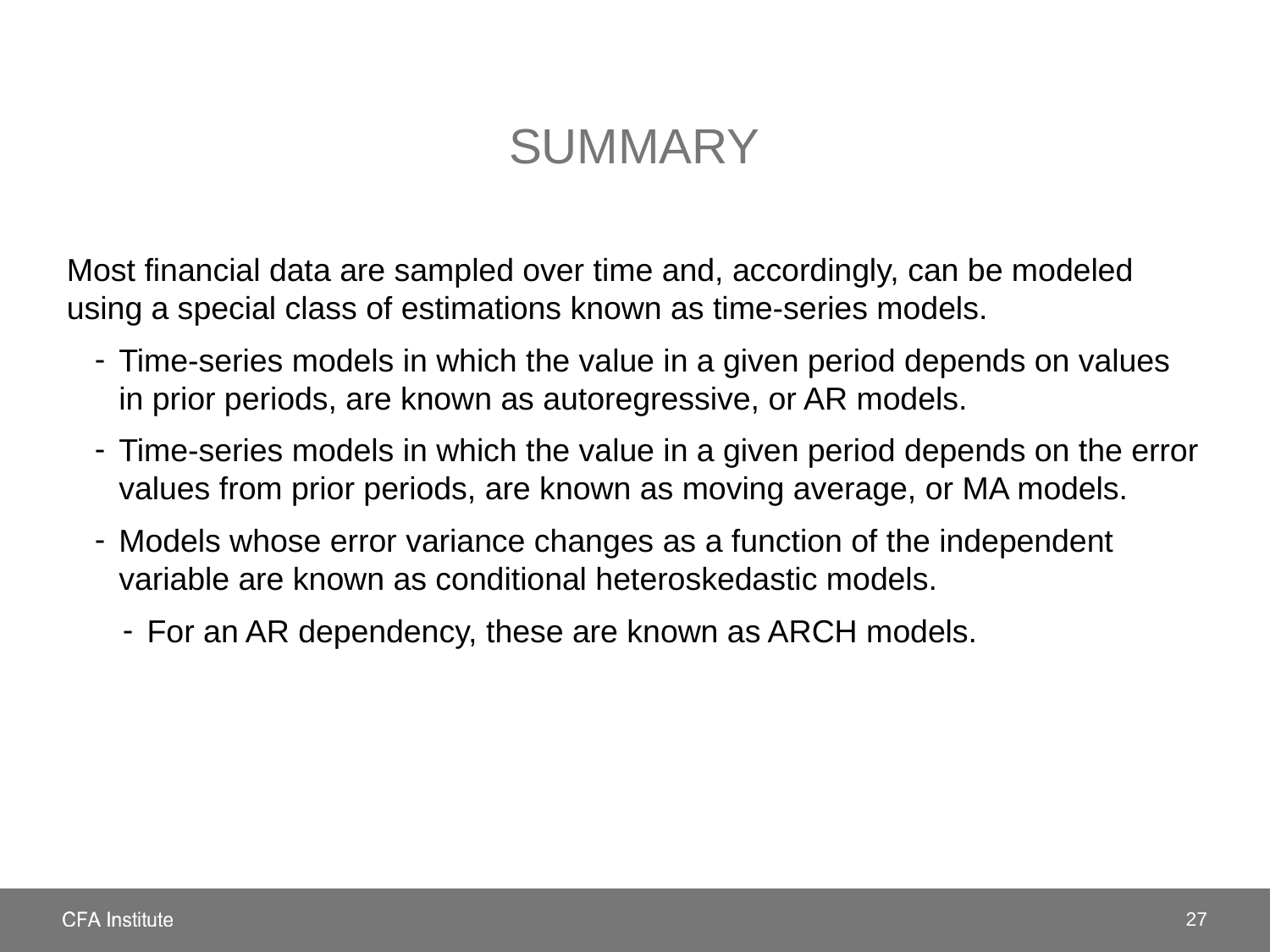

# Summary
Most financial data are sampled over time and, accordingly, can be modeled using a special class of estimations known as time-series models.
Time-series models in which the value in a given period depends on values in prior periods, are known as autoregressive, or AR models.
Time-series models in which the value in a given period depends on the error values from prior periods, are known as moving average, or MA models.
Models whose error variance changes as a function of the independent variable are known as conditional heteroskedastic models.
For an AR dependency, these are known as ARCH models.
27